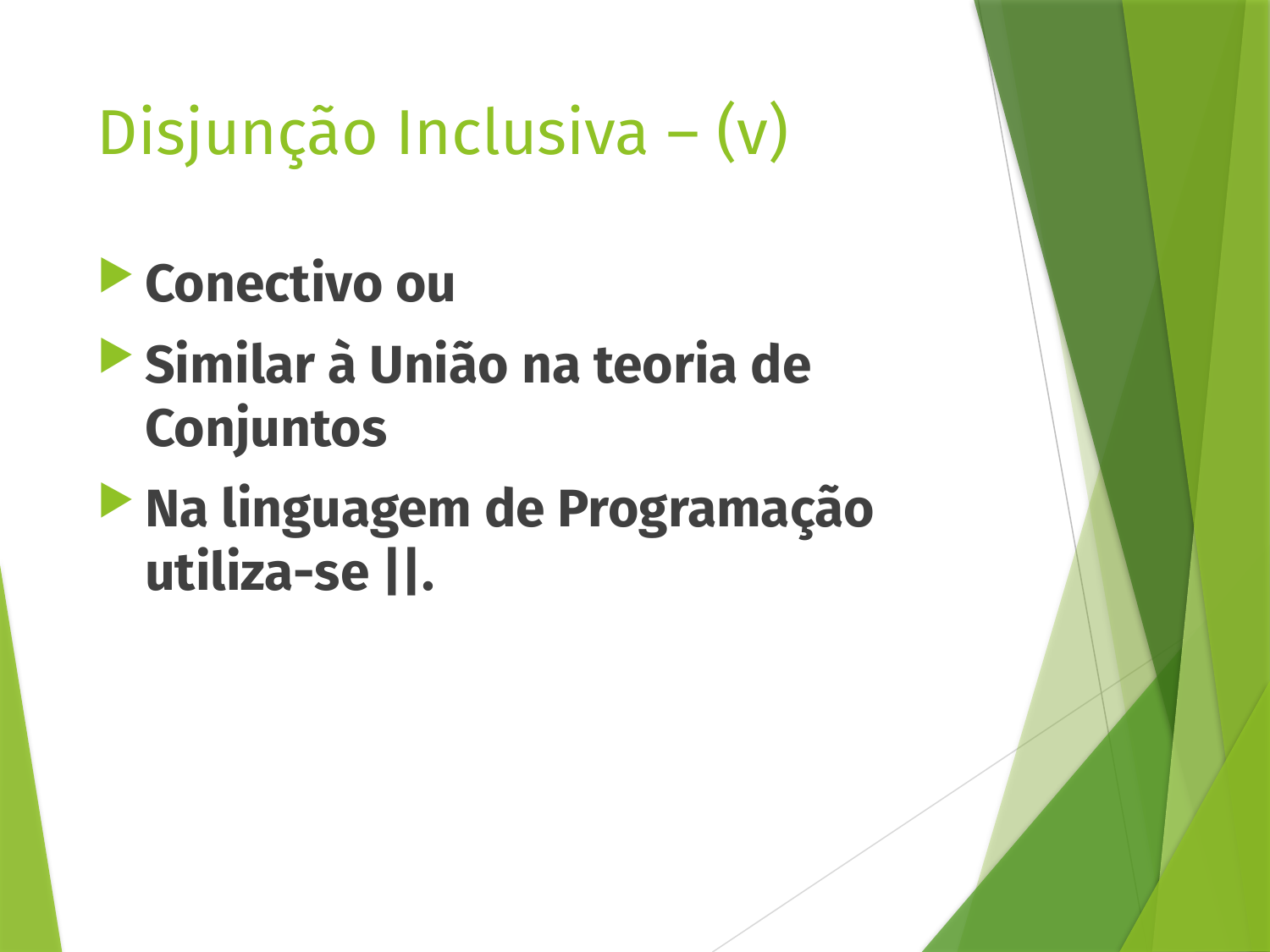

# Disjunção Inclusiva – (v)

Conectivo ou
Similar à União na teoria de Conjuntos
Na linguagem de Programação utiliza-se ||.